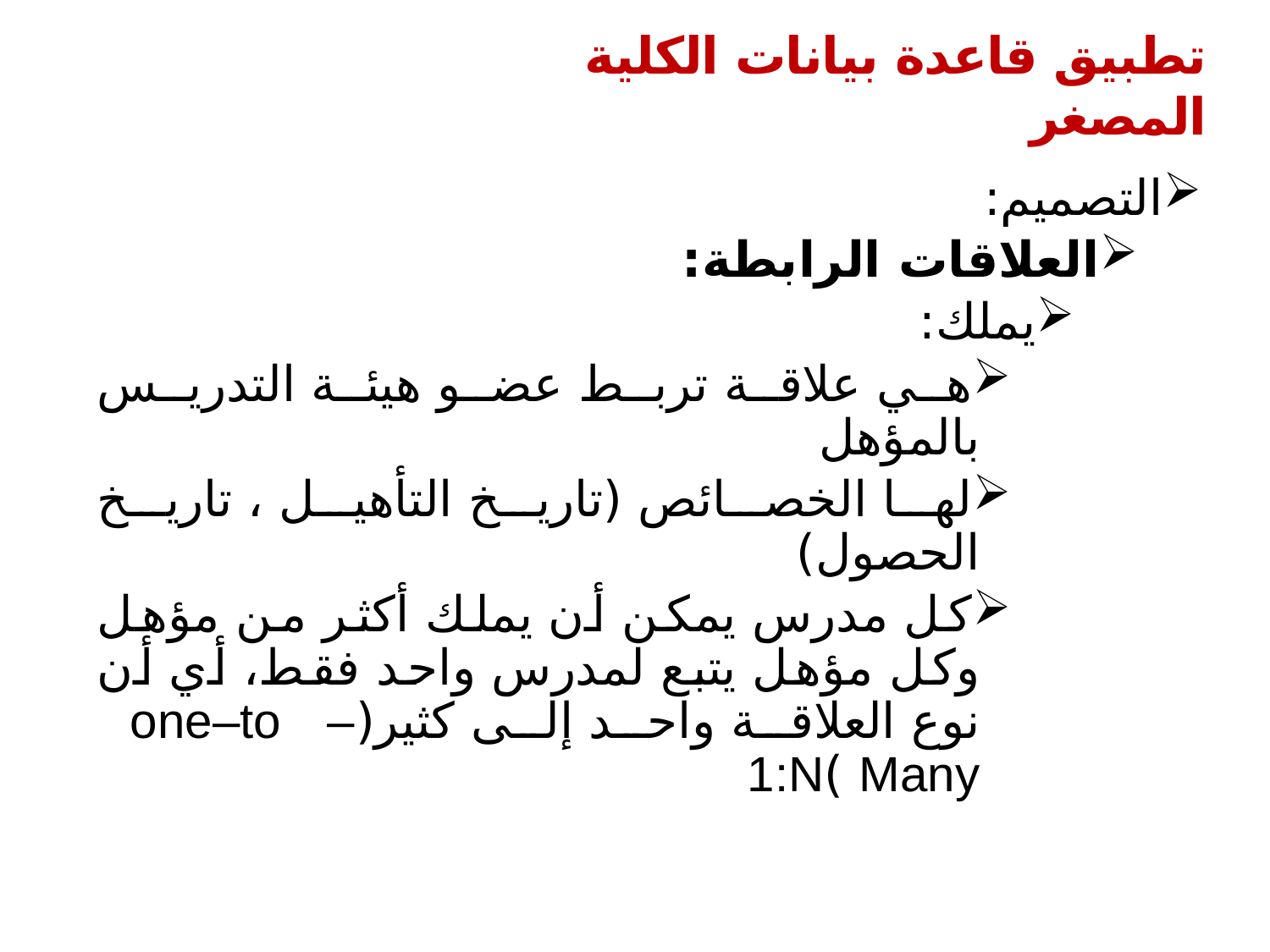

تطبيق قاعدة بيانات الكلية المصغر
التصميم:
العلاقات الرابطة:
يملك:
هي علاقة تربط عضو هيئة التدريس بالمؤهل
لها الخصائص (تاريخ التأهيل ، تاريخ الحصول)
كل مدرس يمكن أن يملك أكثر من مؤهل وكل مؤهل يتبع لمدرس واحد فقط، أي أن نوع العلاقة واحد إلى كثير(one–to – Many )1:N